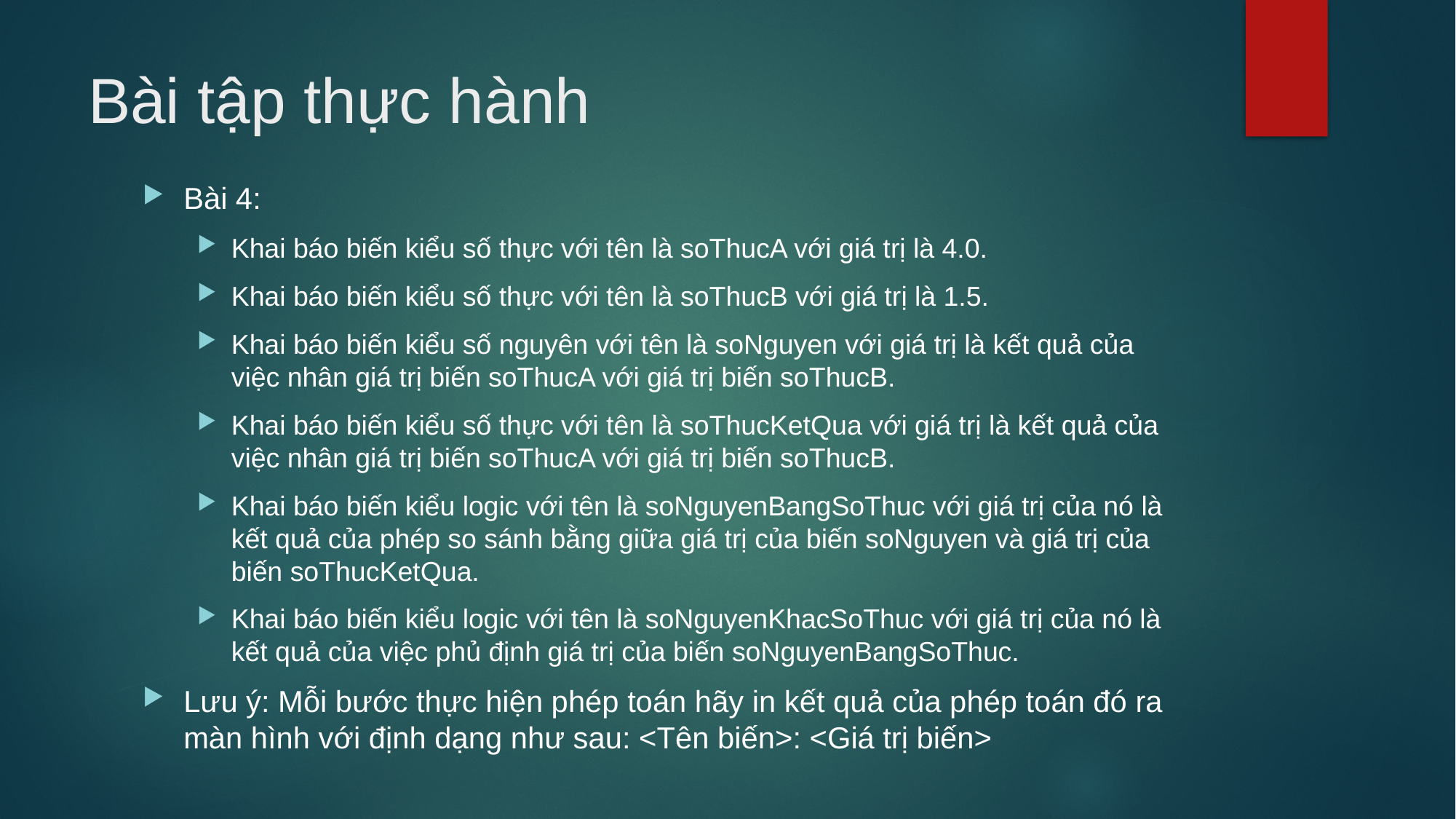

# Bài tập thực hành
Bài 4:
Khai báo biến kiểu số thực với tên là soThucA với giá trị là 4.0.
Khai báo biến kiểu số thực với tên là soThucB với giá trị là 1.5.
Khai báo biến kiểu số nguyên với tên là soNguyen với giá trị là kết quả của việc nhân giá trị biến soThucA với giá trị biến soThucB.
Khai báo biến kiểu số thực với tên là soThucKetQua với giá trị là kết quả của việc nhân giá trị biến soThucA với giá trị biến soThucB.
Khai báo biến kiểu logic với tên là soNguyenBangSoThuc với giá trị của nó là kết quả của phép so sánh bằng giữa giá trị của biến soNguyen và giá trị của biến soThucKetQua.
Khai báo biến kiểu logic với tên là soNguyenKhacSoThuc với giá trị của nó là kết quả của việc phủ định giá trị của biến soNguyenBangSoThuc.
Lưu ý: Mỗi bước thực hiện phép toán hãy in kết quả của phép toán đó ra màn hình với định dạng như sau: <Tên biến>: <Giá trị biến>